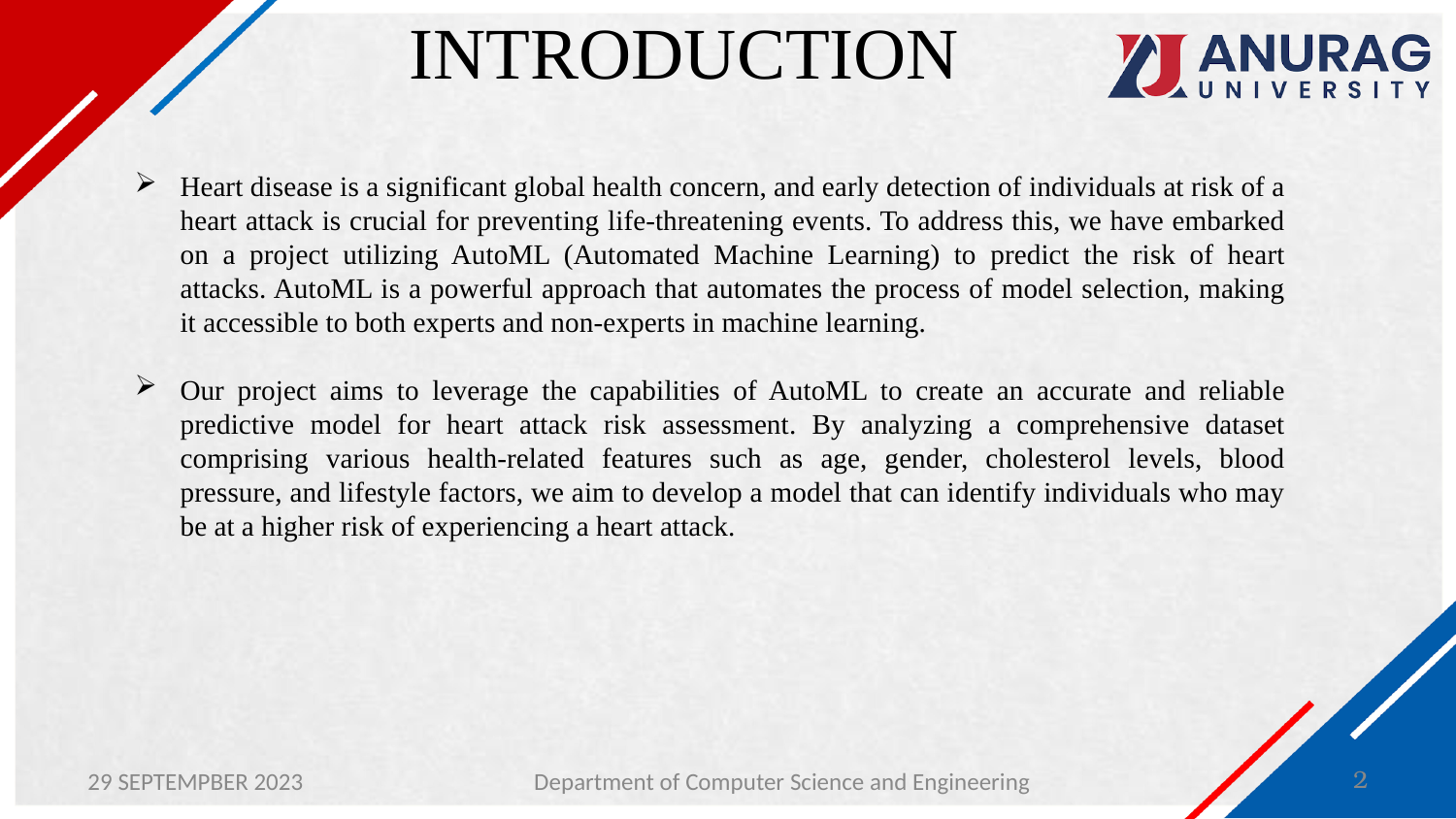

# INTRODUCTION
Heart disease is a significant global health concern, and early detection of individuals at risk of a heart attack is crucial for preventing life-threatening events. To address this, we have embarked on a project utilizing AutoML (Automated Machine Learning) to predict the risk of heart attacks. AutoML is a powerful approach that automates the process of model selection, making it accessible to both experts and non-experts in machine learning.

Our project aims to leverage the capabilities of AutoML to create an accurate and reliable predictive model for heart attack risk assessment. By analyzing a comprehensive dataset comprising various health-related features such as age, gender, cholesterol levels, blood pressure, and lifestyle factors, we aim to develop a model that can identify individuals who may be at a higher risk of experiencing a heart attack.

29 SEPTEMPBER 2023
Department of Computer Science and Engineering
2